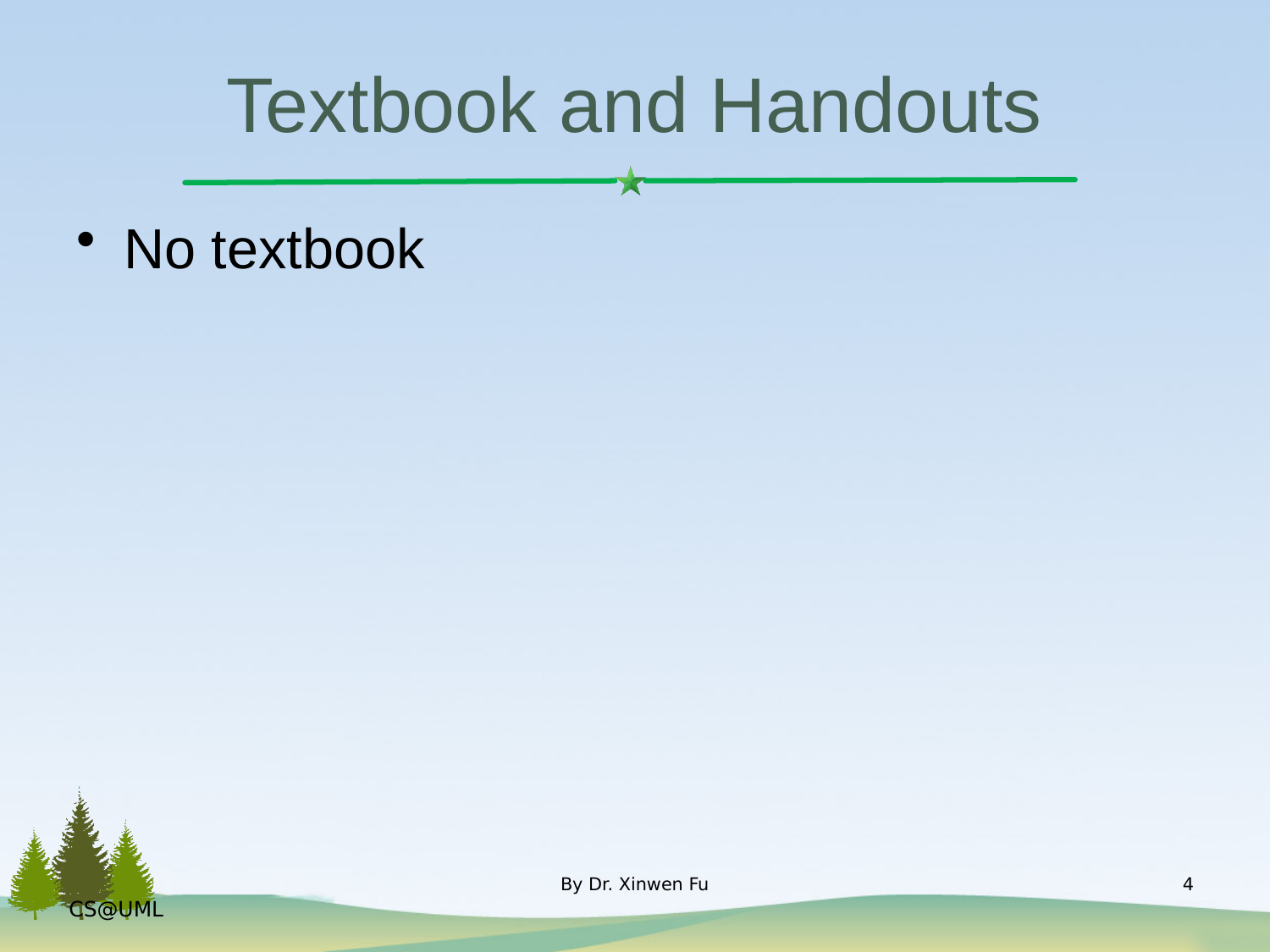

# Textbook and Handouts
No textbook
By Dr. Xinwen Fu
4